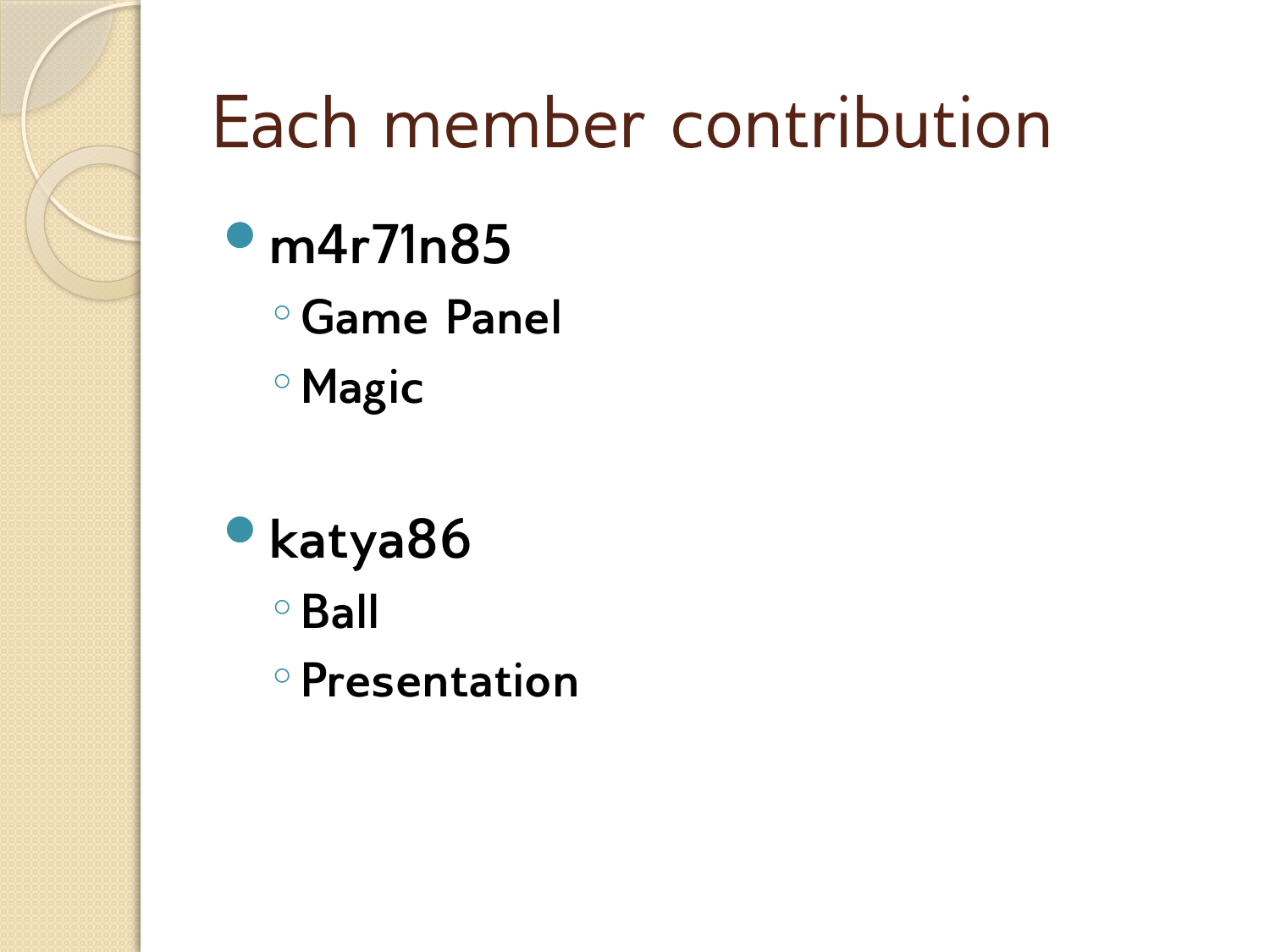

# Each member contribution
m4r71n85
Game Panel
Magic

katya86
Ball
Presentation